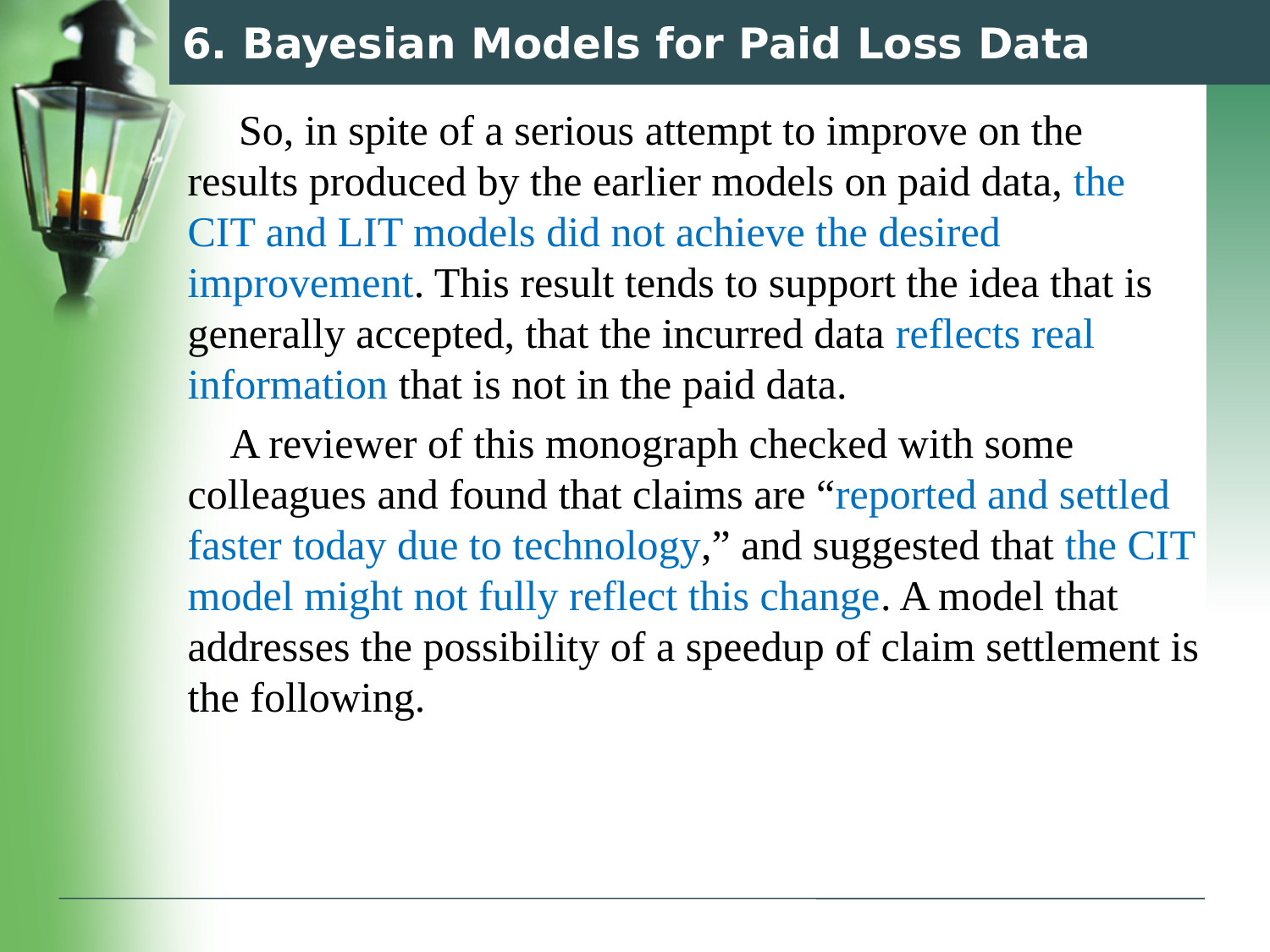

# 6. Bayesian Models for Paid Loss Data
    So, in spite of a serious attempt to improve on the results produced by the earlier models on paid data, the CIT and LIT models did not achieve the desired improvement. This result tends to support the idea that is generally accepted, that the incurred data reflects real information that is not in the paid data.
    A reviewer of this monograph checked with some colleagues and found that claims are “reported and settled faster today due to technology,” and suggested that the CIT model might not fully reflect this change. A model that addresses the possibility of a speedup of claim settlement is the following.